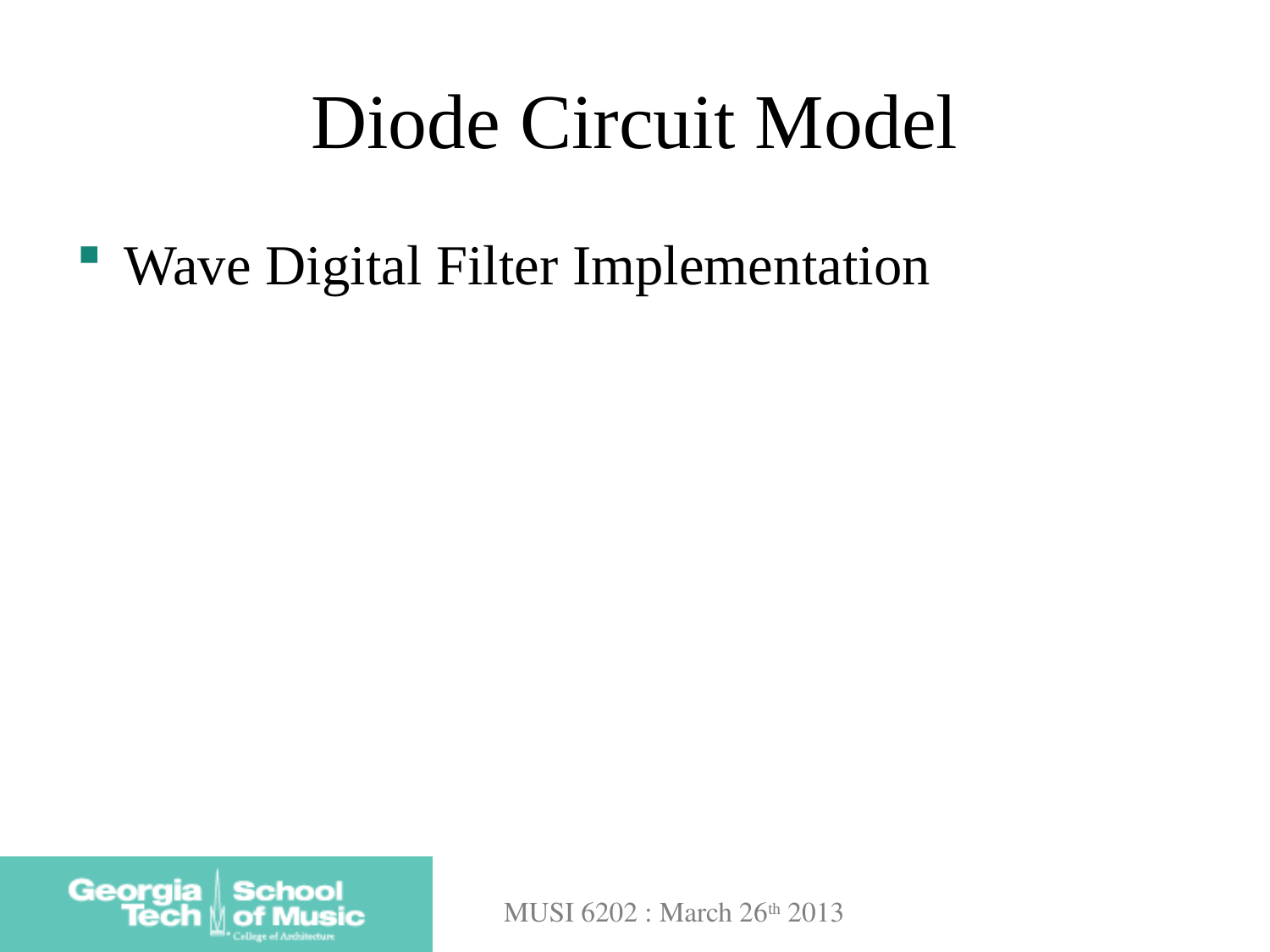

# Diode Circuit Model
Wave Digital Filter Implementation